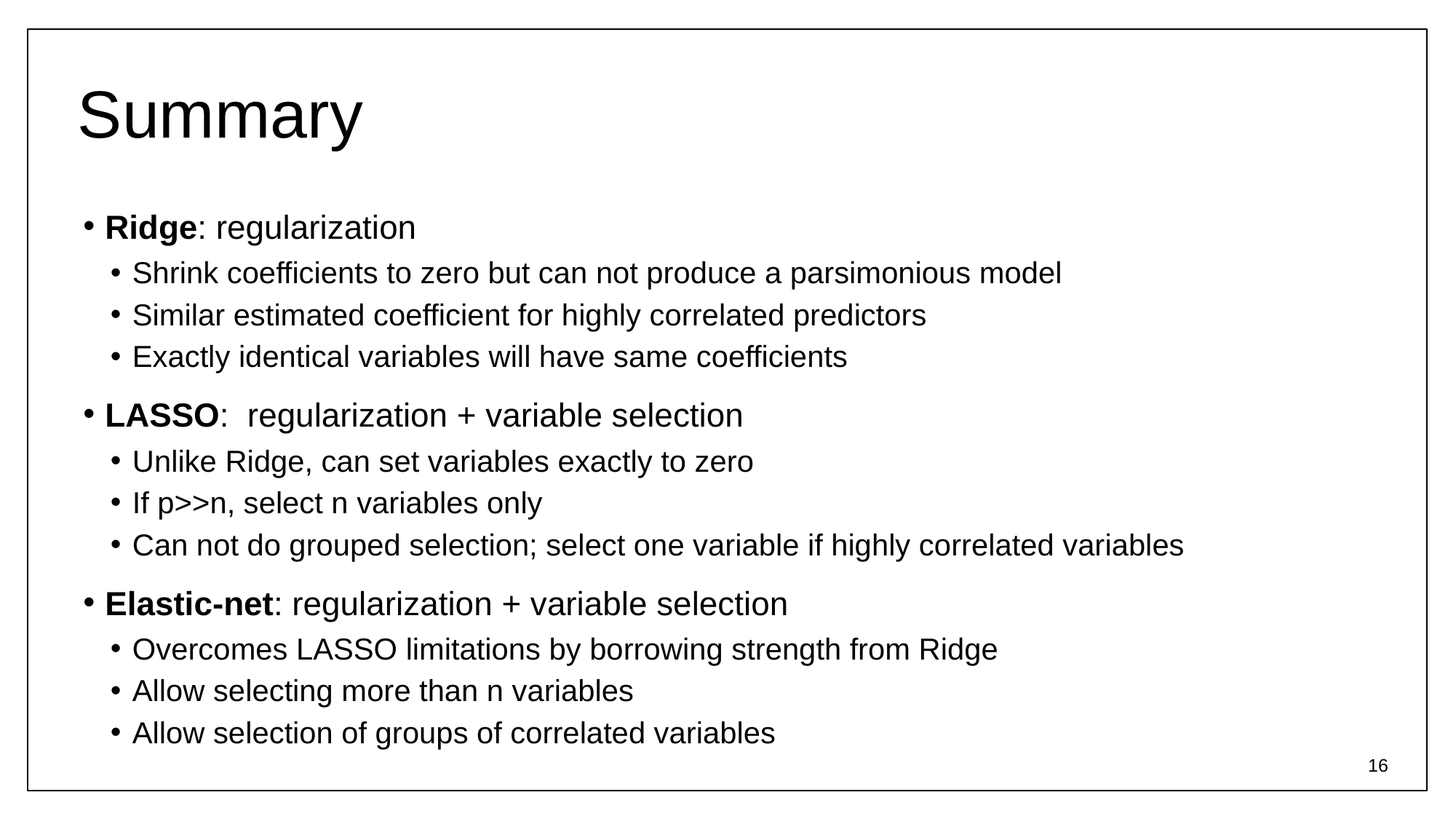

# Summary
Ridge: regularization
Shrink coefficients to zero but can not produce a parsimonious model
Similar estimated coefficient for highly correlated predictors
Exactly identical variables will have same coefficients
LASSO:  regularization + variable selection
Unlike Ridge, can set variables exactly to zero
If p>>n, select n variables only
Can not do grouped selection; select one variable if highly correlated variables
Elastic-net: regularization + variable selection
Overcomes LASSO limitations by borrowing strength from Ridge
Allow selecting more than n variables
Allow selection of groups of correlated variables
16